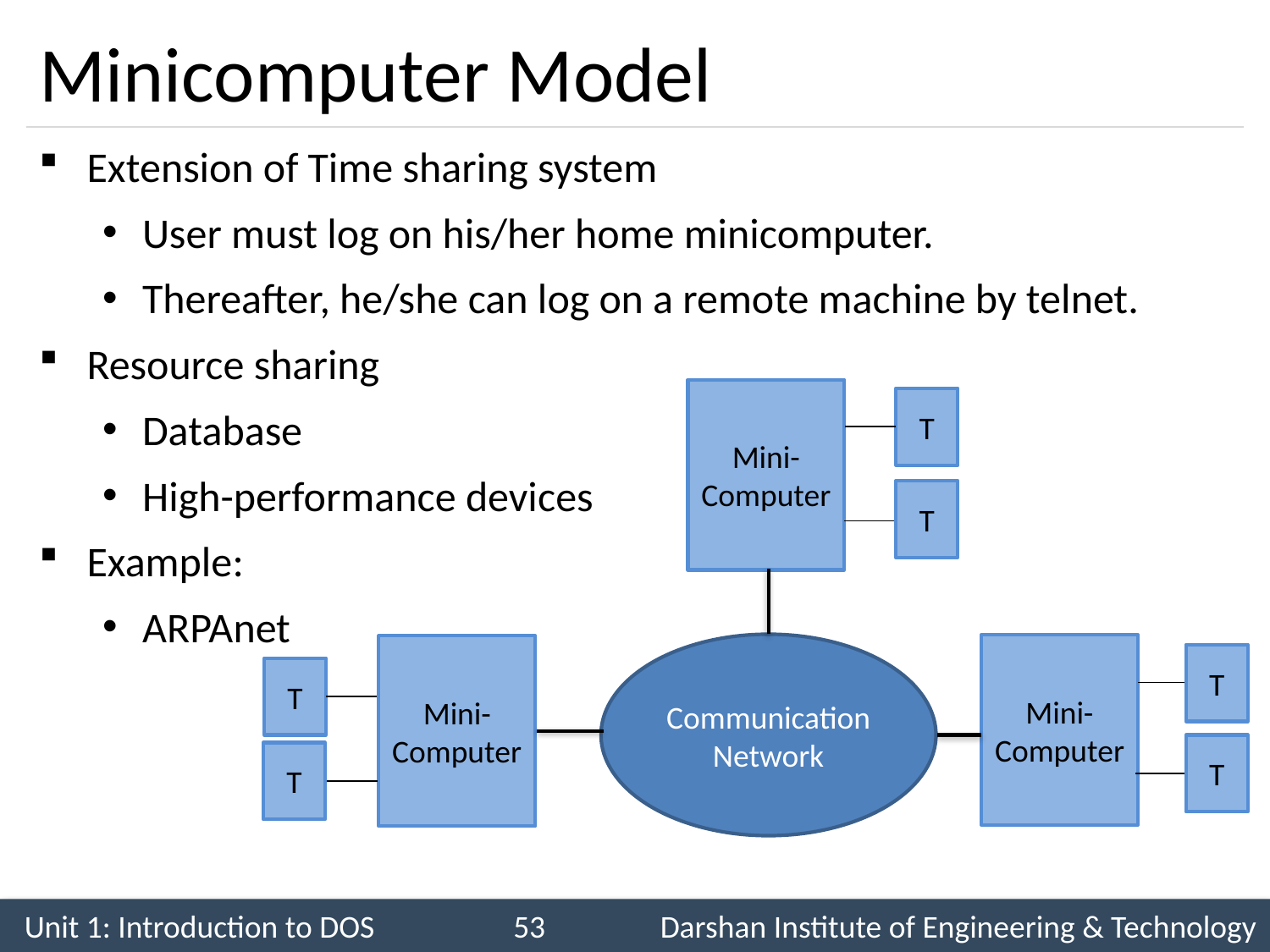

# Minicomputer Model
Extension of Time sharing system
User must log on his/her home minicomputer.
Thereafter, he/she can log on a remote machine by telnet.
Resource sharing
Database
High-performance devices
Example:
ARPAnet
Mini-Computer
T
T
Communication
Network
Mini-Computer
Mini-Computer
T
T
T
T